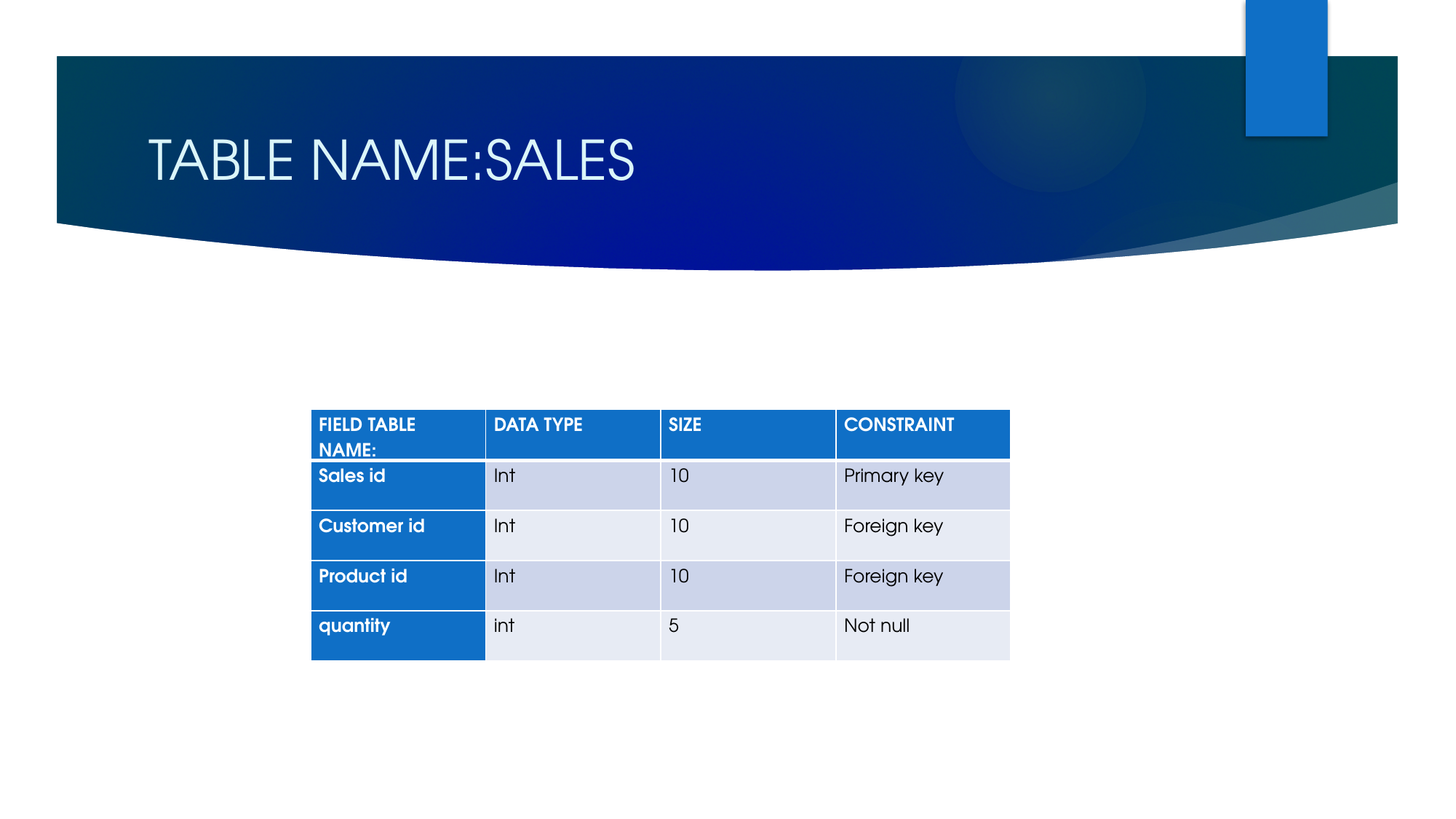

# TABLE NAME:SALES
| FIELD TABLE NAME: | DATA TYPE | SIZE | CONSTRAINT |
| --- | --- | --- | --- |
| Sales id | Int | 10 | Primary key |
| Customer id | Int | 10 | Foreign key |
| Product id | Int | 10 | Foreign key |
| quantity | int | 5 | Not null |